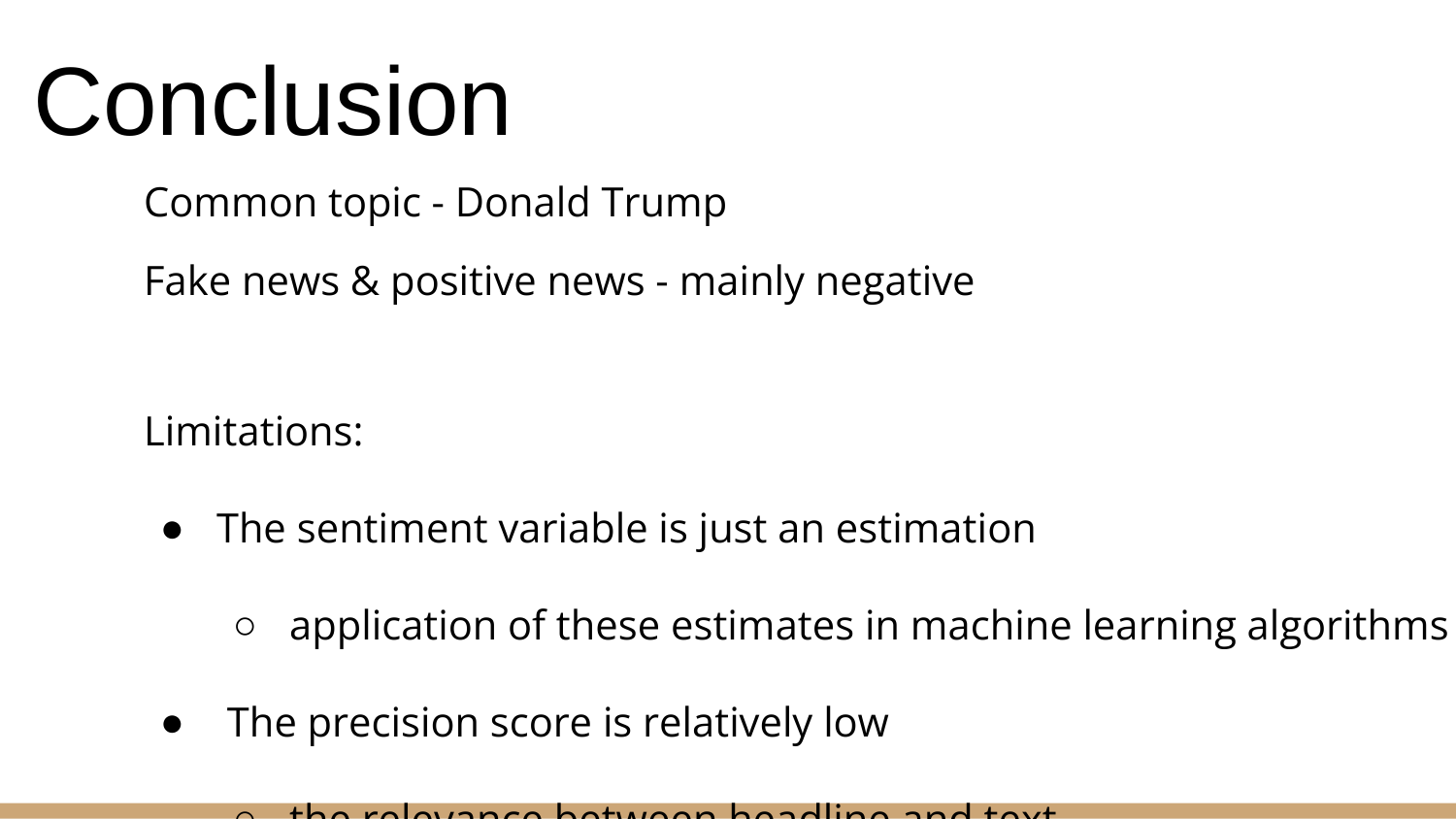

# Conclusion
Common topic - Donald Trump
Fake news & positive news - mainly negative
Limitations:
The sentiment variable is just an estimation
application of these estimates in machine learning algorithms
 The precision score is relatively low
the relevance between headline and text